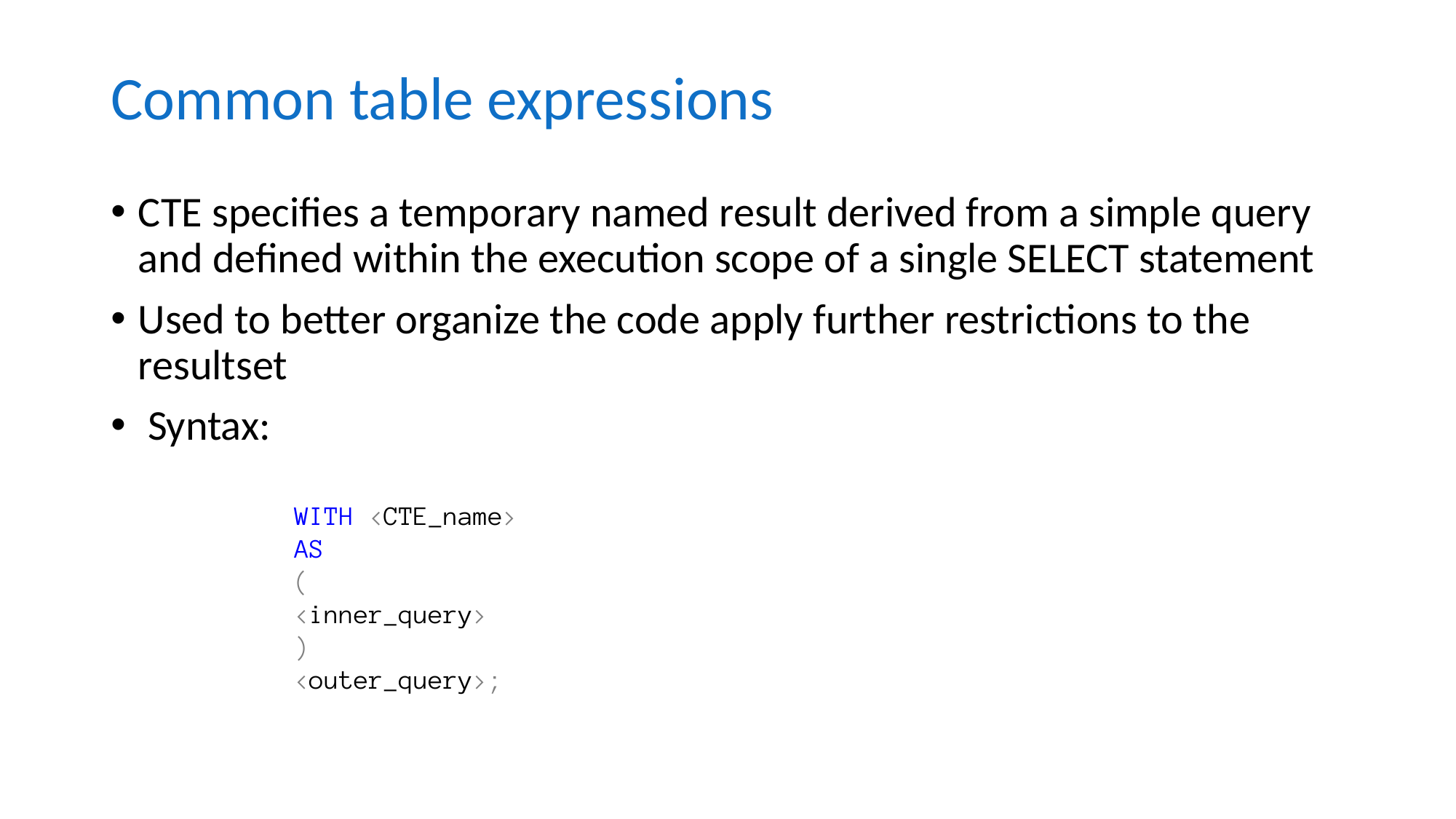

# Common table expressions
CTE specifies a temporary named result derived from a simple query and defined within the execution scope of a single SELECT statement
Used to better organize the code apply further restrictions to the resultset
 Syntax:
WITH <CTE_name>
AS
(
<inner_query>
)
<outer_query>;